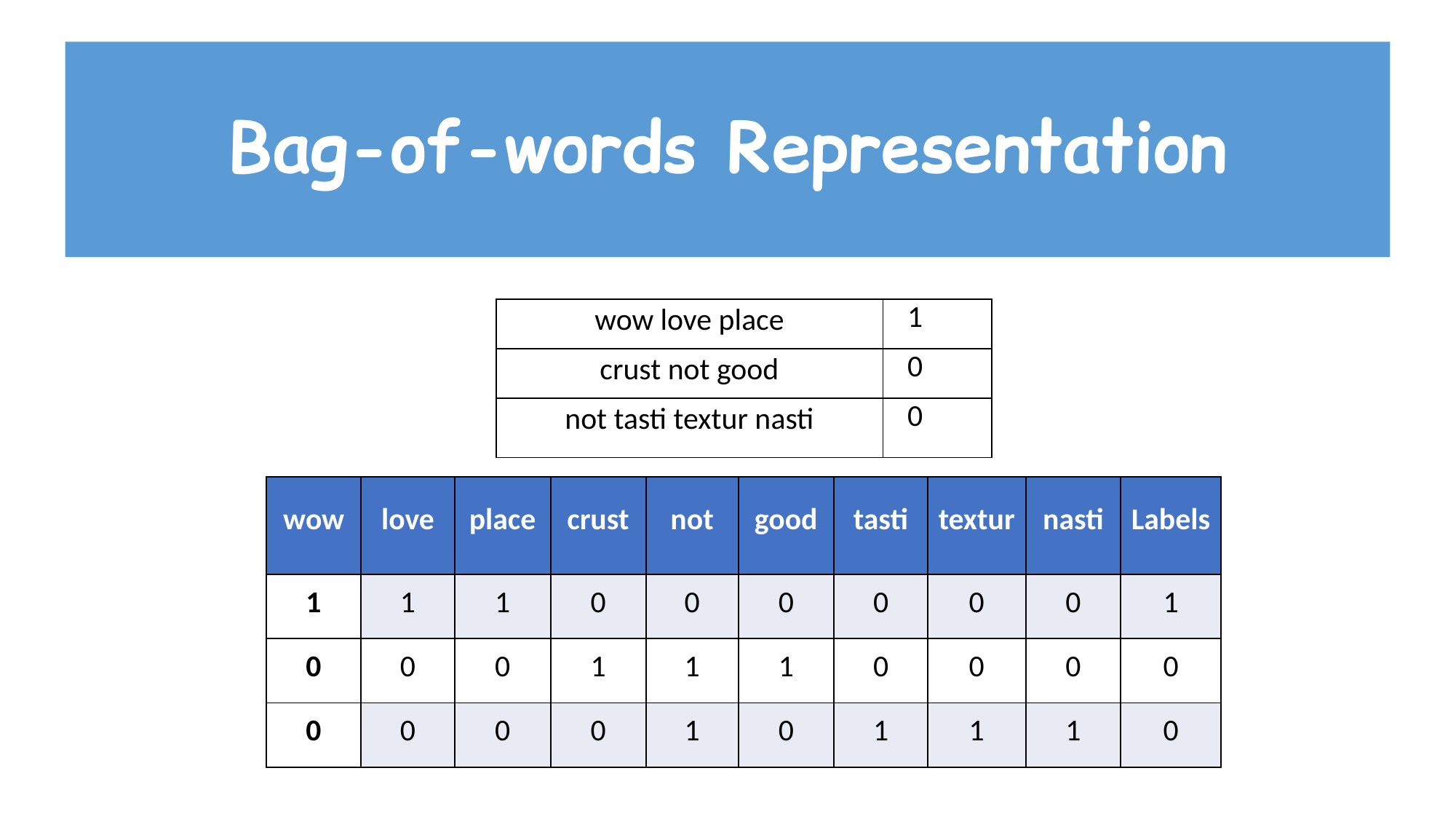

# Bag-of-words Representation
| wow love place | 1 |
| --- | --- |
| crust not good | 0 |
| not tasti textur nasti | 0 |
| wow | love | place | crust | not | good | tasti | textur | nasti | Labels |
| --- | --- | --- | --- | --- | --- | --- | --- | --- | --- |
| 1 | 1 | 1 | 0 | 0 | 0 | 0 | 0 | 0 | 1 |
| 0 | 0 | 0 | 1 | 1 | 1 | 0 | 0 | 0 | 0 |
| 0 | 0 | 0 | 0 | 1 | 0 | 1 | 1 | 1 | 0 |